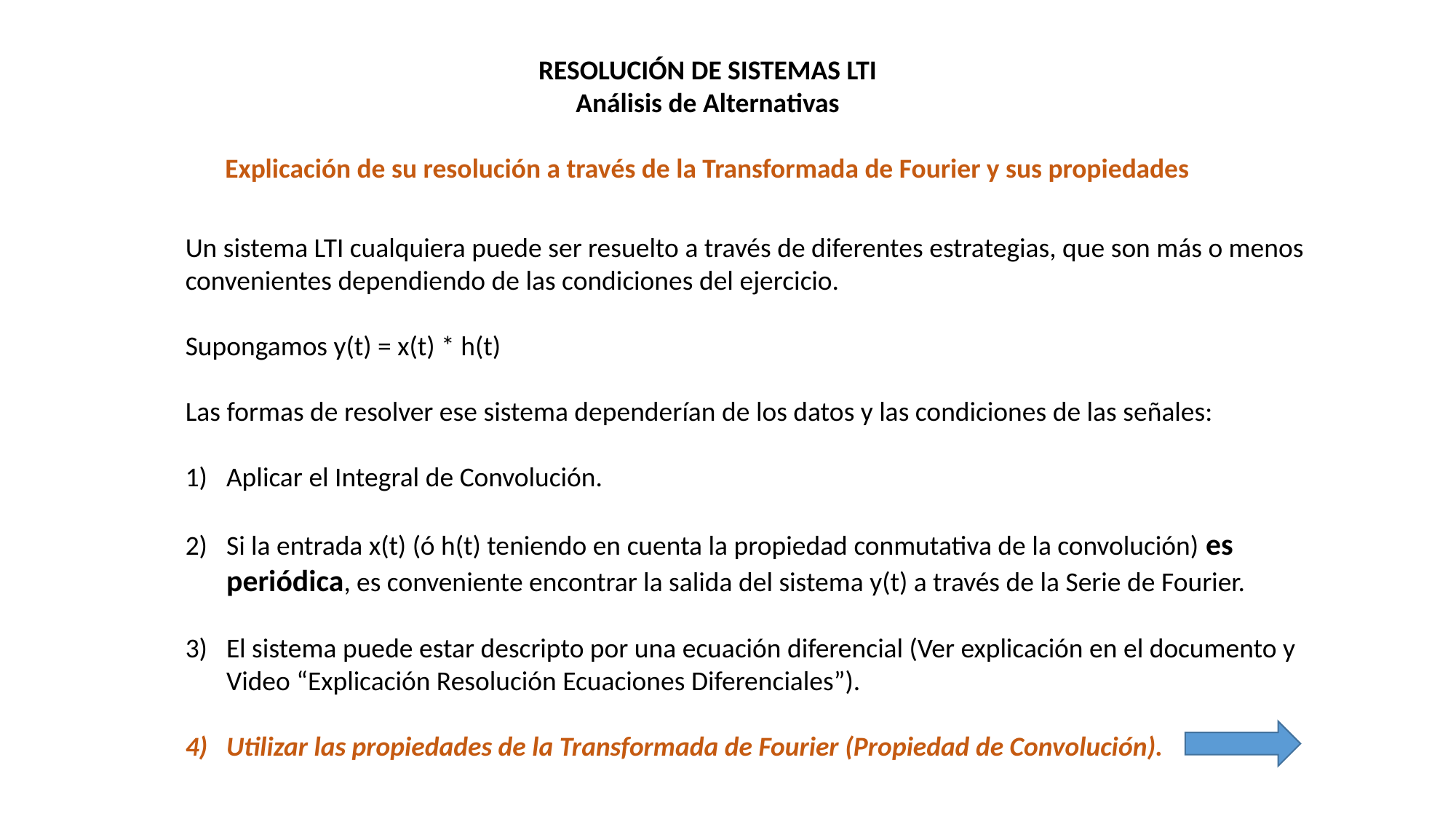

RESOLUCIÓN DE SISTEMAS LTI
Análisis de Alternativas

Explicación de su resolución a través de la Transformada de Fourier y sus propiedades
Un sistema LTI cualquiera puede ser resuelto a través de diferentes estrategias, que son más o menos convenientes dependiendo de las condiciones del ejercicio.

Supongamos y(t) = x(t) * h(t)

Las formas de resolver ese sistema dependerían de los datos y las condiciones de las señales:

Aplicar el Integral de Convolución.

Si la entrada x(t) (ó h(t) teniendo en cuenta la propiedad conmutativa de la convolución) es periódica, es conveniente encontrar la salida del sistema y(t) a través de la Serie de Fourier.

El sistema puede estar descripto por una ecuación diferencial (Ver explicación en el documento y Video “Explicación Resolución Ecuaciones Diferenciales”).

Utilizar las propiedades de la Transformada de Fourier (Propiedad de Convolución).